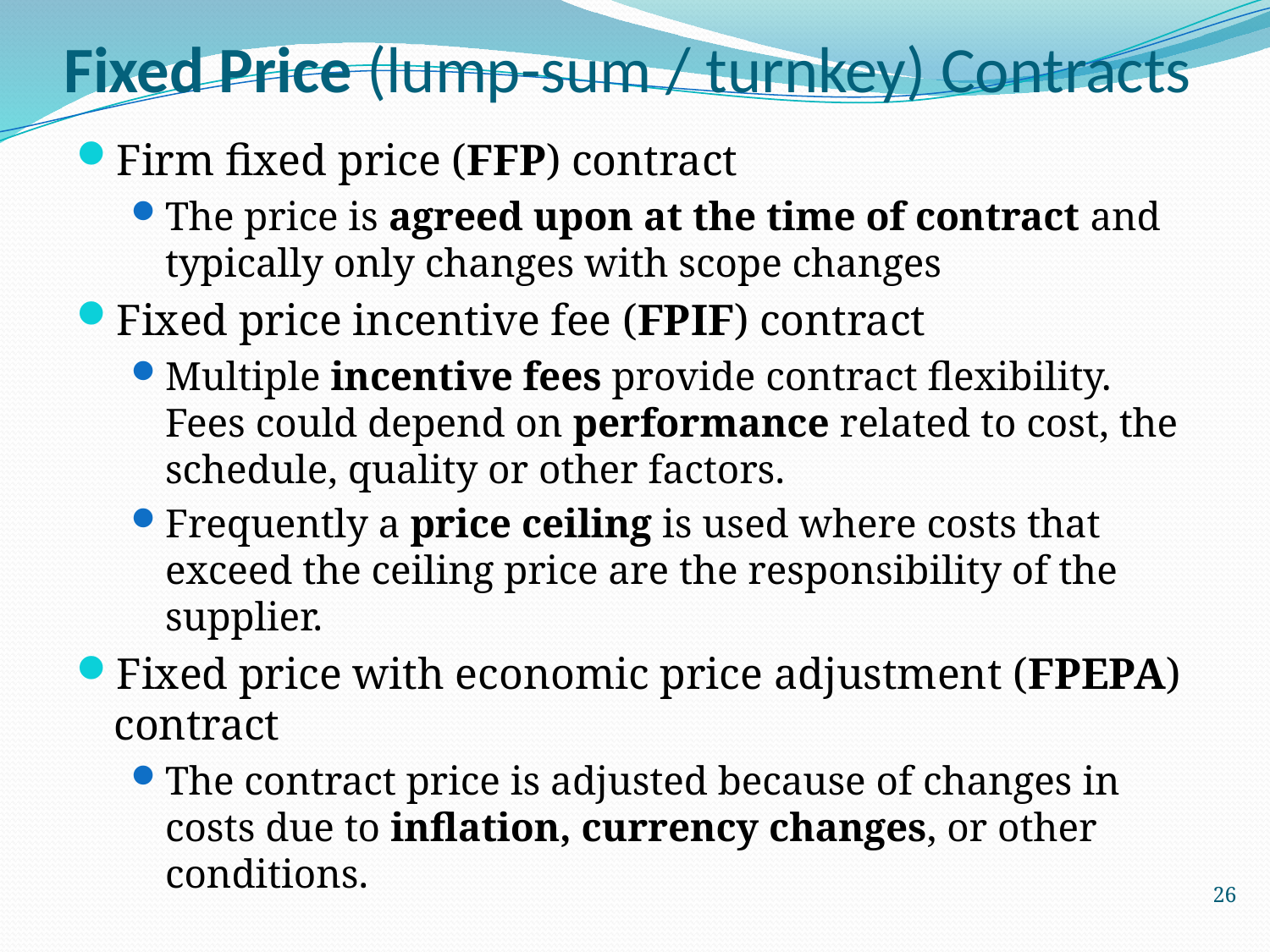

# Fixed Price (lump-sum / turnkey) Contracts
Firm fixed price (FFP) contract
The price is agreed upon at the time of contract and typically only changes with scope changes
Fixed price incentive fee (FPIF) contract
Multiple incentive fees provide contract flexibility.  Fees could depend on performance related to cost, the schedule, quality or other factors.
Frequently a price ceiling is used where costs that exceed the ceiling price are the responsibility of the supplier.
Fixed price with economic price adjustment (FPEPA) contract
The contract price is adjusted because of changes in costs due to inflation, currency changes, or other conditions.
26